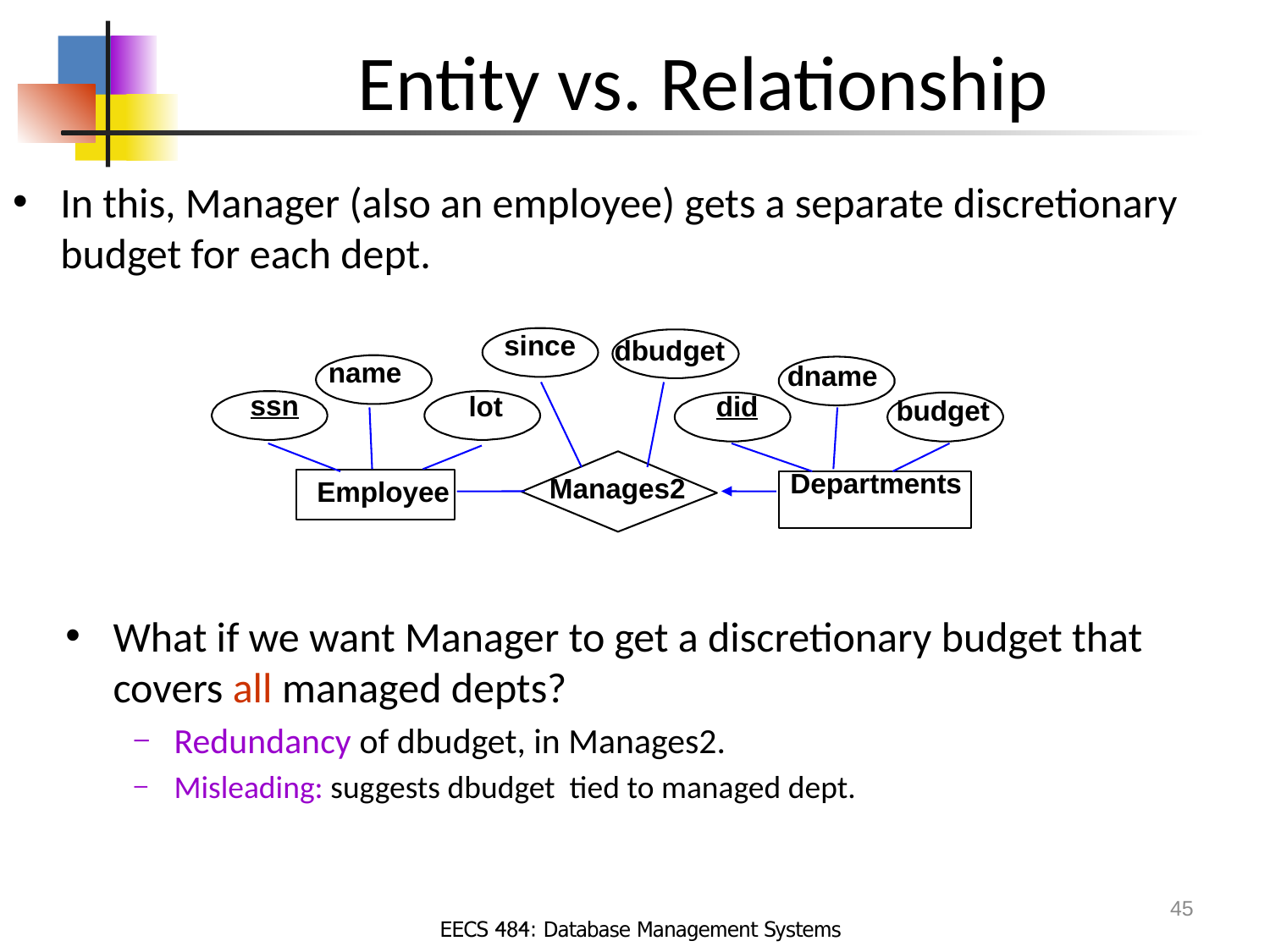

# Entity vs. Relationship

In this, Manager (also an employee) gets a separate discretionary budget for each dept.
since

dbudget
name

dname

ssn
lot
did

budget

Departments

Manages2

Employee

What if we want Manager to get a discretionary budget that covers all managed depts?
Redundancy of dbudget, in Manages2.
Misleading: suggests dbudget  tied to managed dept.
45
EECS 484: Database Management Systems